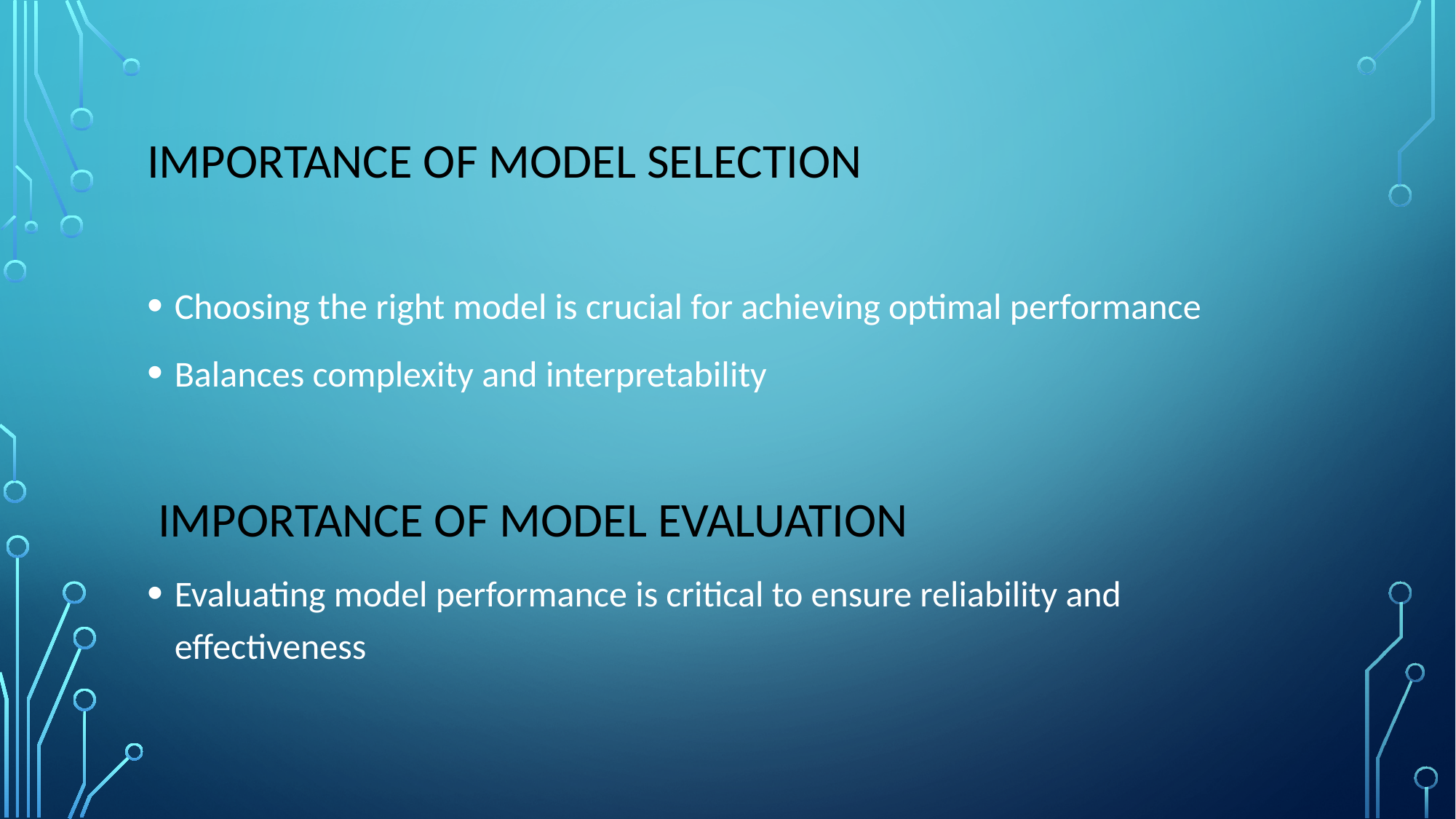

# Importance of Model Selection
Choosing the right model is crucial for achieving optimal performance
Balances complexity and interpretability

 IMPORTANCE OF MODEL EVALUATION
Evaluating model performance is critical to ensure reliability and effectiveness